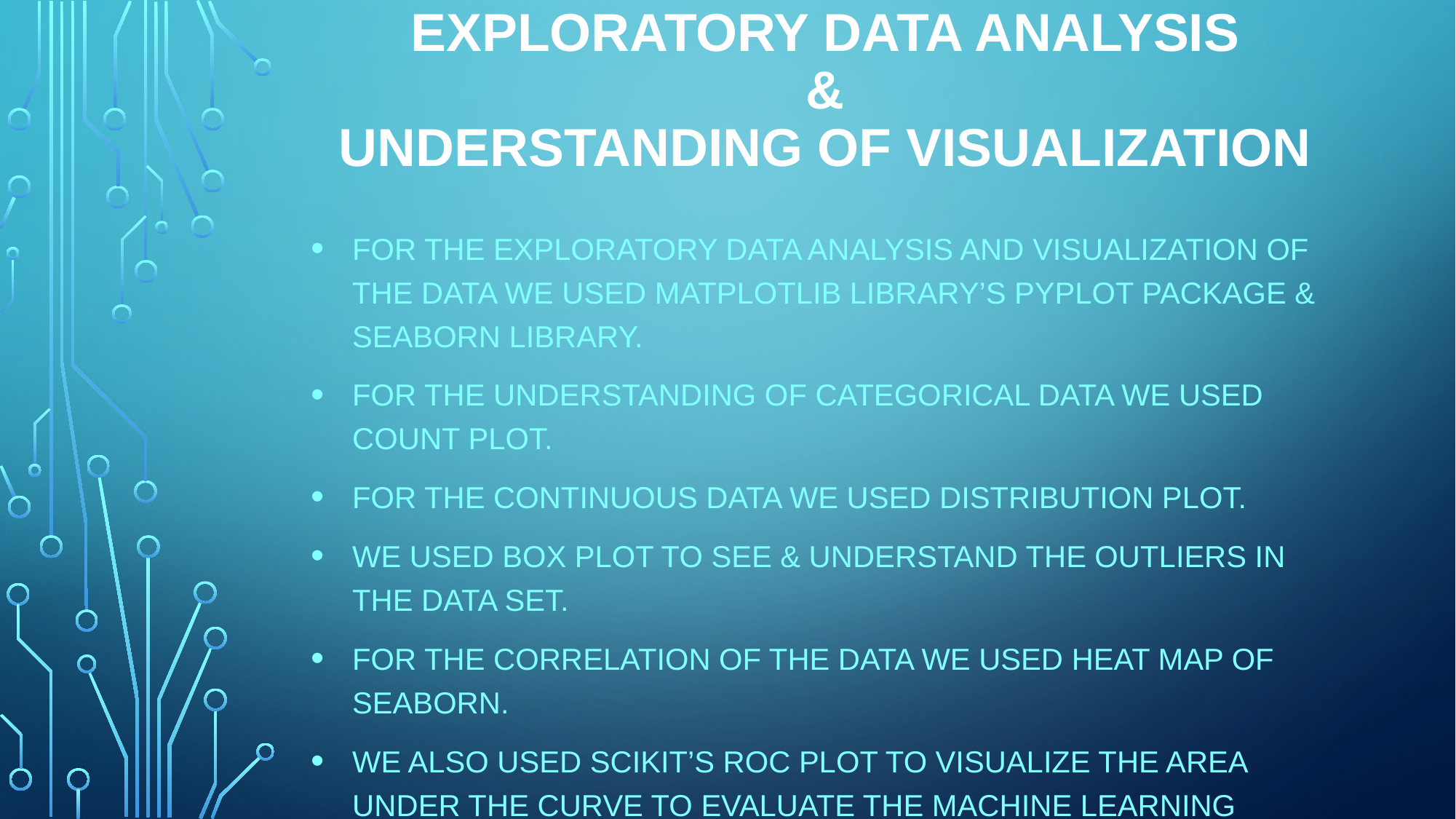

# Exploratory data analysis & Understanding of visualization
For the exploratory data analysis and visualization of the data we used matplotlib library’s pyplot package & seaborn library.
For the understanding of categorical data we used count plot.
For the continuous data we used distribution plot.
We used box plot to see & understand the outliers in the data set.
For the correlation of the data we used heat map of seaborn.
We also used scikit’s roc plot to visualize the area under the curve to evaluate the machine learning models.
Based on these steps of eda & visualization we took some assumption & processed necessary steps to complete this project which we are going to discuss in this power point presentation.